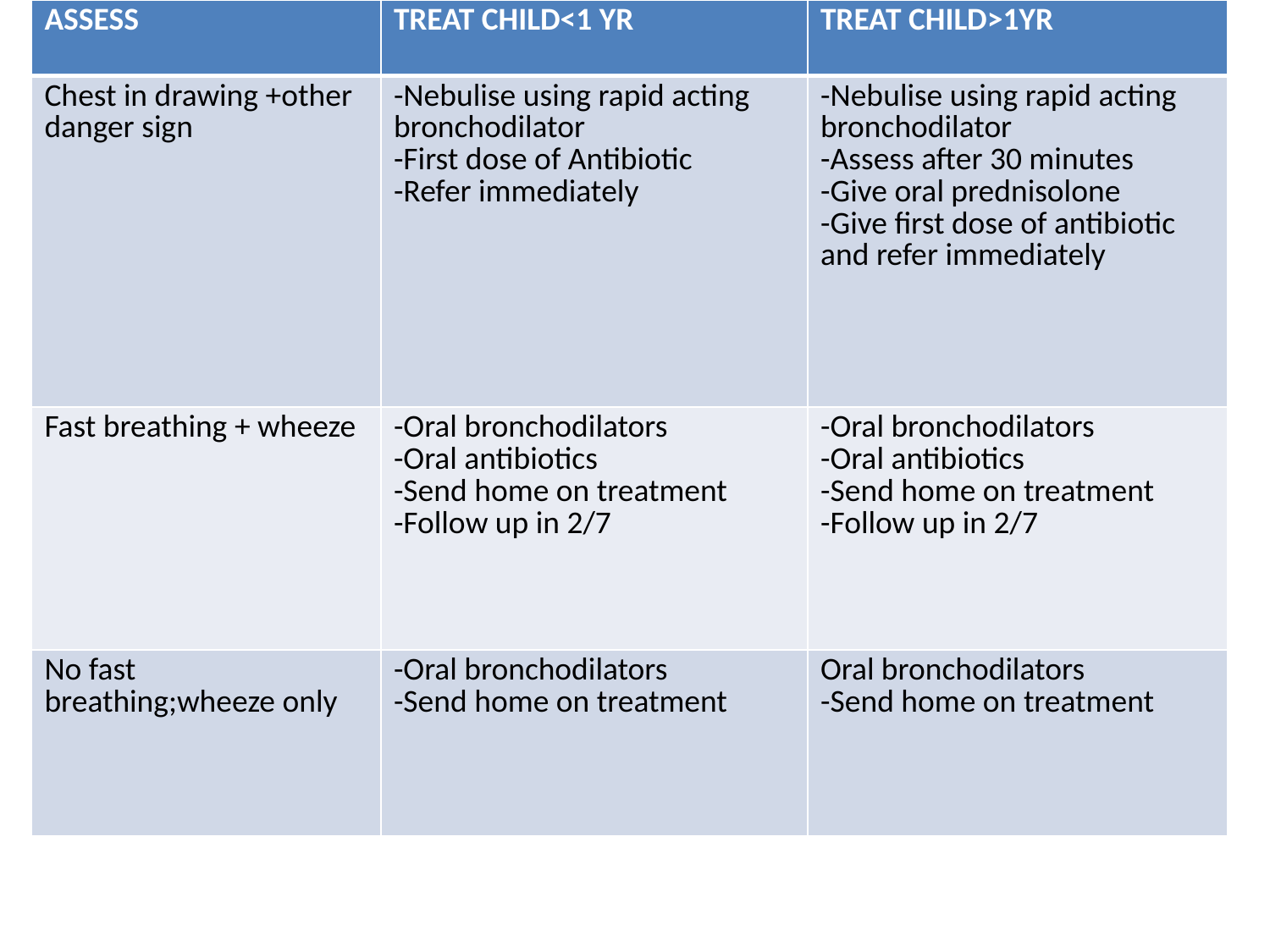

| ASSESS | TREAT CHILD<1 YR | TREAT CHILD>1YR |
| --- | --- | --- |
| Chest in drawing +other danger sign | -Nebulise using rapid acting bronchodilator -First dose of Antibiotic -Refer immediately | -Nebulise using rapid acting bronchodilator -Assess after 30 minutes -Give oral prednisolone -Give first dose of antibiotic and refer immediately |
| Fast breathing + wheeze | -Oral bronchodilators -Oral antibiotics -Send home on treatment -Follow up in 2/7 | -Oral bronchodilators -Oral antibiotics -Send home on treatment -Follow up in 2/7 |
| No fast breathing;wheeze only | -Oral bronchodilators -Send home on treatment | Oral bronchodilators -Send home on treatment |